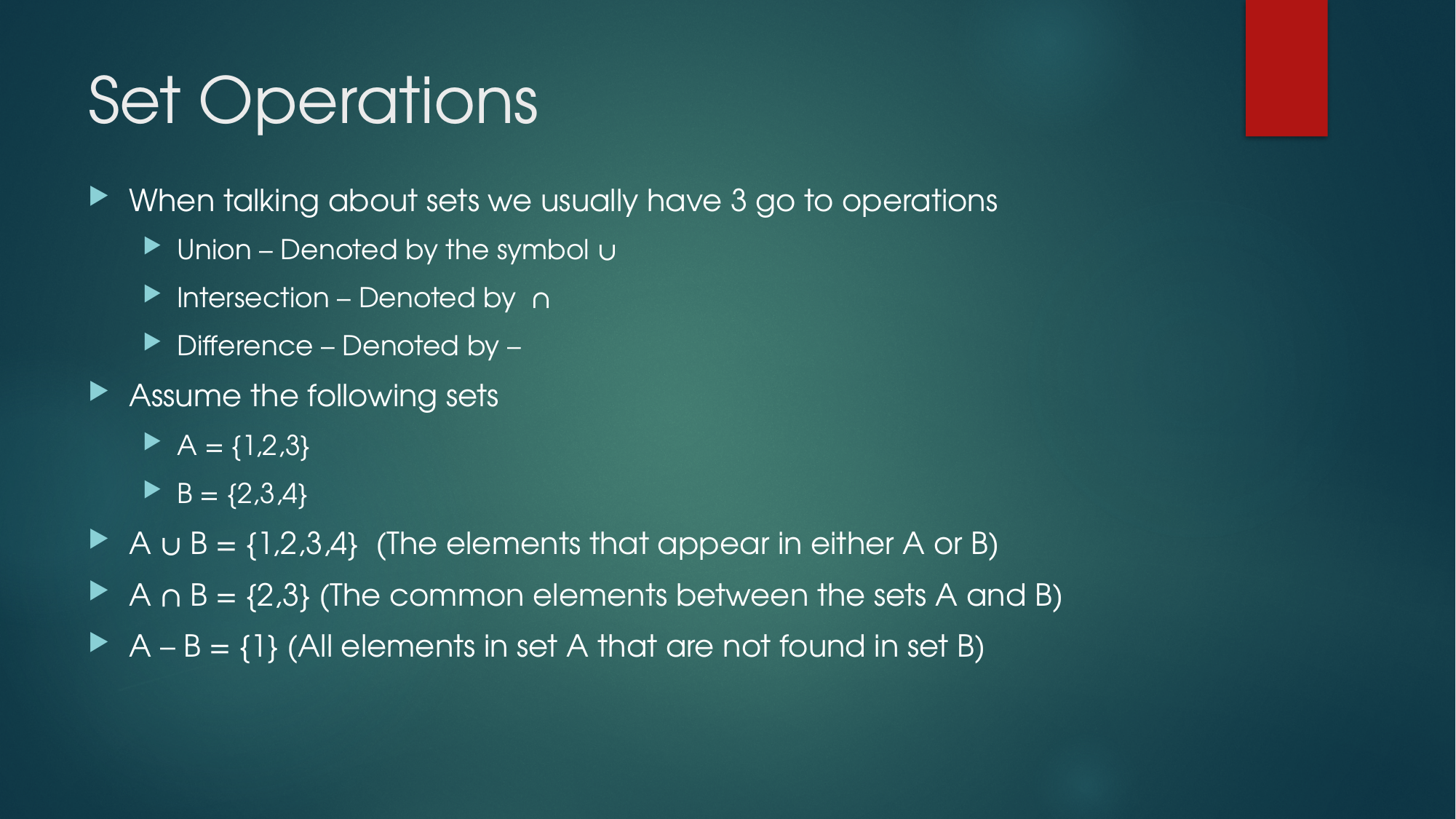

# Set Operations
When talking about sets we usually have 3 go to operations
Union – Denoted by the symbol ∪
Intersection – Denoted by  ∩
Difference – Denoted by –
Assume the following sets
A = {1,2,3}
B = {2,3,4}
A ∪ B = {1,2,3,4}  (The elements that appear in either A or B)
A ∩ B = {2,3} (The common elements between the sets A and B)
A – B = {1} (All elements in set A that are not found in set B)